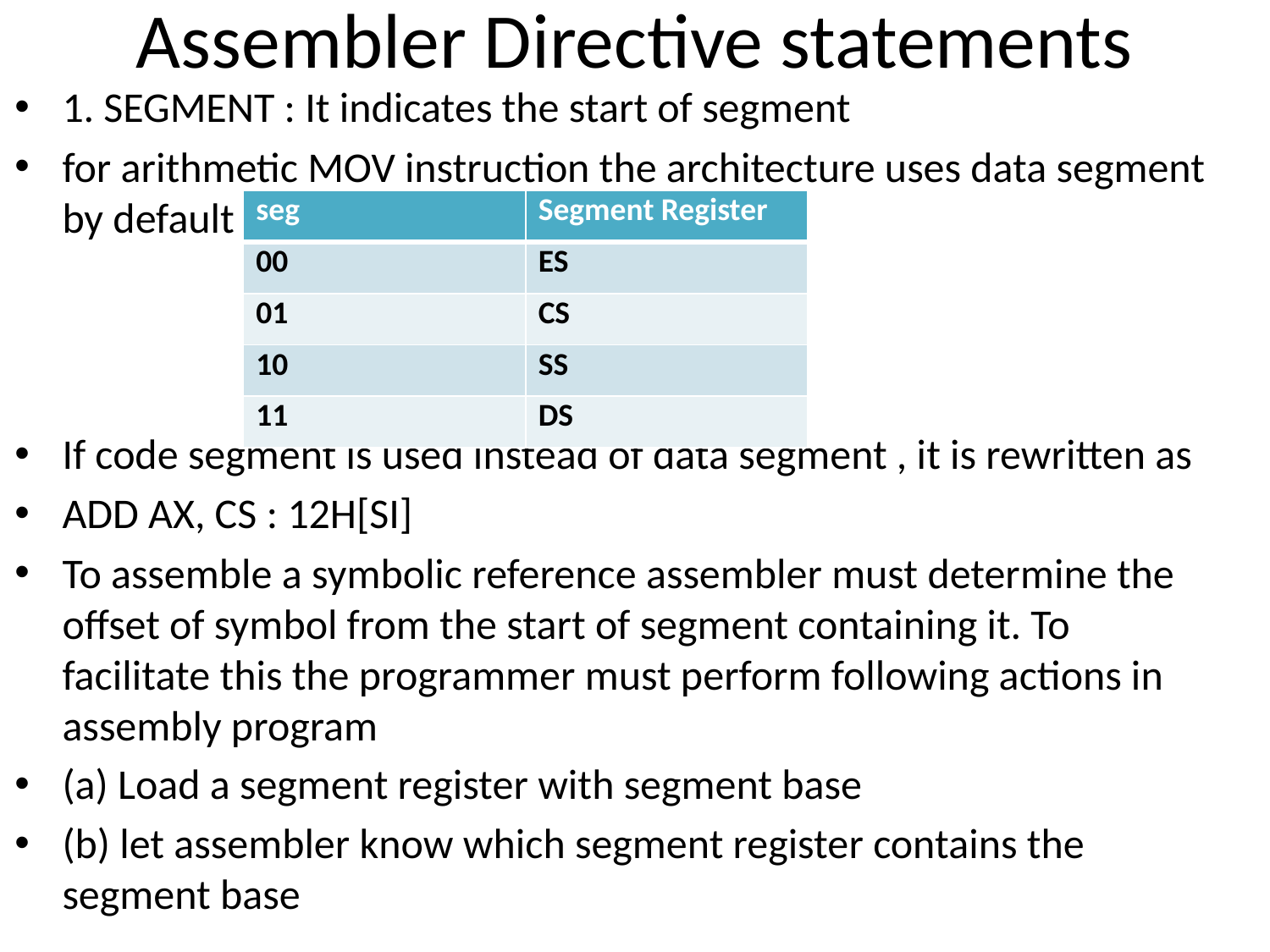

# Assembler Directive statements
1. SEGMENT : It indicates the start of segment
for arithmetic MOV instruction the architecture uses data segment by default

If code segment is used instead of data segment , it is rewritten as
ADD AX, CS : 12H[SI]
To assemble a symbolic reference assembler must determine the offset of symbol from the start of segment containing it. To facilitate this the programmer must perform following actions in assembly program
(a) Load a segment register with segment base
(b) let assembler know which segment register contains the segment base
| seg | Segment Register |
| --- | --- |
| 00 | ES |
| 01 | CS |
| 10 | SS |
| 11 | DS |